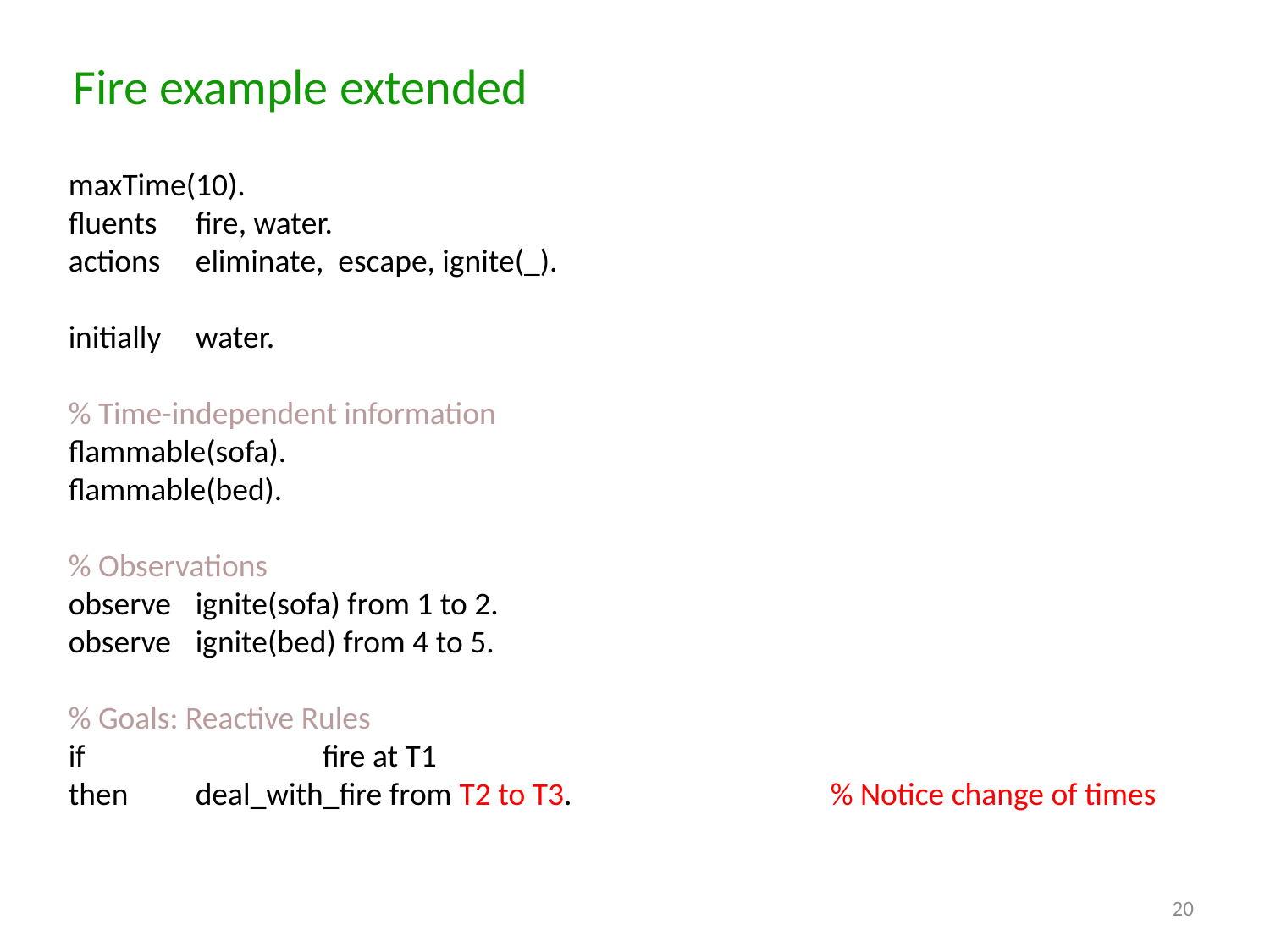

# Fire example extended
maxTime(10).
fluents 	fire, water.
actions	eliminate,  escape, ignite(_).

initially	water.

% Time-independent information
flammable(sofa).
flammable(bed).

% Observations
observe 	ignite(sofa) from 1 to 2.
observe 	ignite(bed) from 4 to 5.

% Goals: Reactive Rules
if 	 	fire at T1
then 	deal_with_fire from T2 to T3.   		% Notice change of times

20